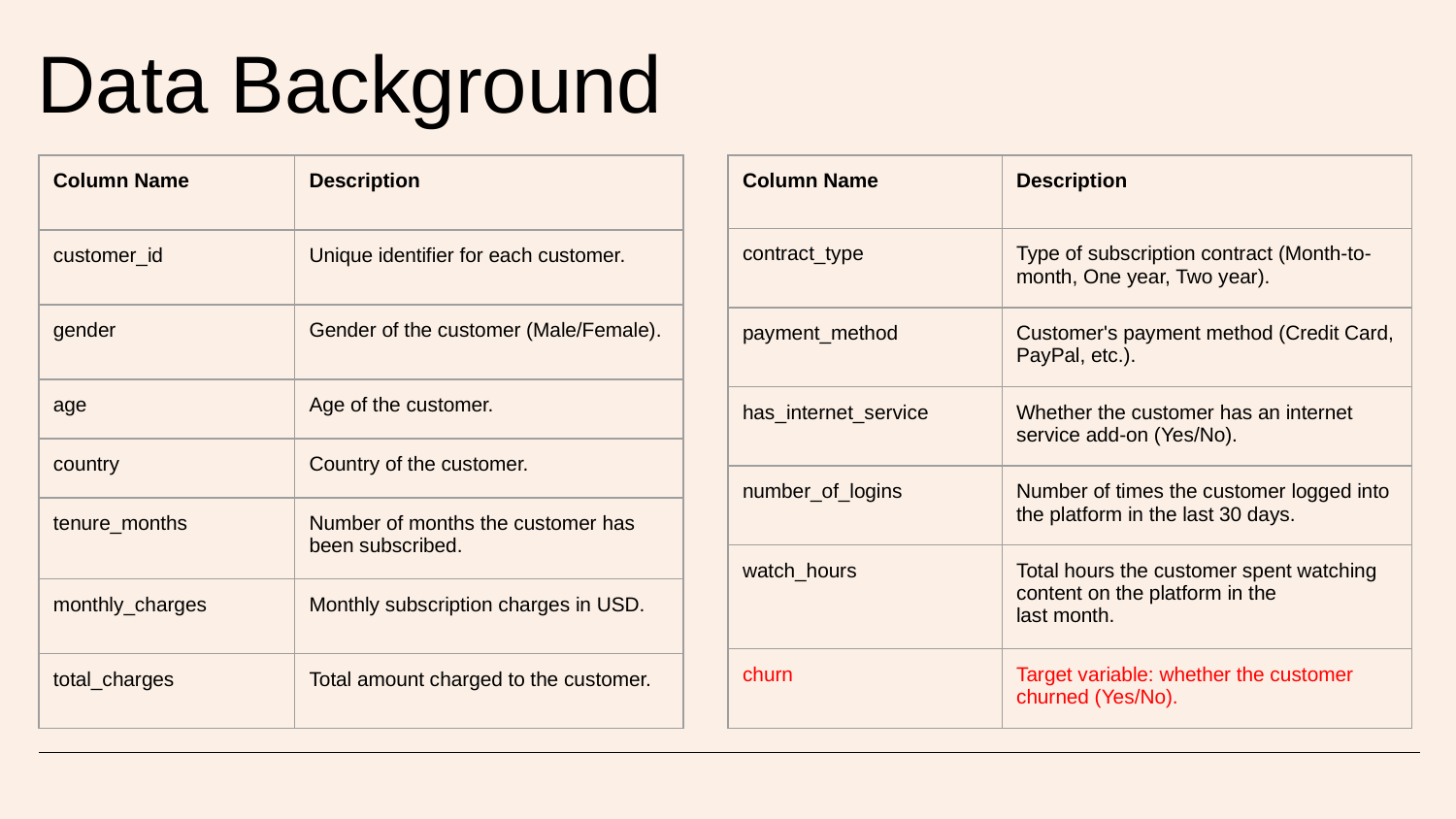

# Data Background
| Column Name | Description |
| --- | --- |
| contract\_type | Type of subscription contract (Month-to-month, One year, Two year). |
| payment\_method | Customer's payment method (Credit Card, PayPal, etc.). |
| has\_internet\_service | Whether the customer has an internet service add-on (Yes/No). |
| number\_of\_logins | Number of times the customer logged into the platform in the last 30 days. |
| watch\_hours | Total hours the customer spent watching content on the platform in the last month. |
| churn | Target variable: whether the customer churned (Yes/No). |
| Column Name | Description |
| --- | --- |
| customer\_id | Unique identifier for each customer. |
| gender | Gender of the customer (Male/Female). |
| age | Age of the customer. |
| country | Country of the customer. |
| tenure\_months | Number of months the customer has been subscribed. |
| monthly\_charges | Monthly subscription charges in USD. |
| total\_charges | Total amount charged to the customer. |